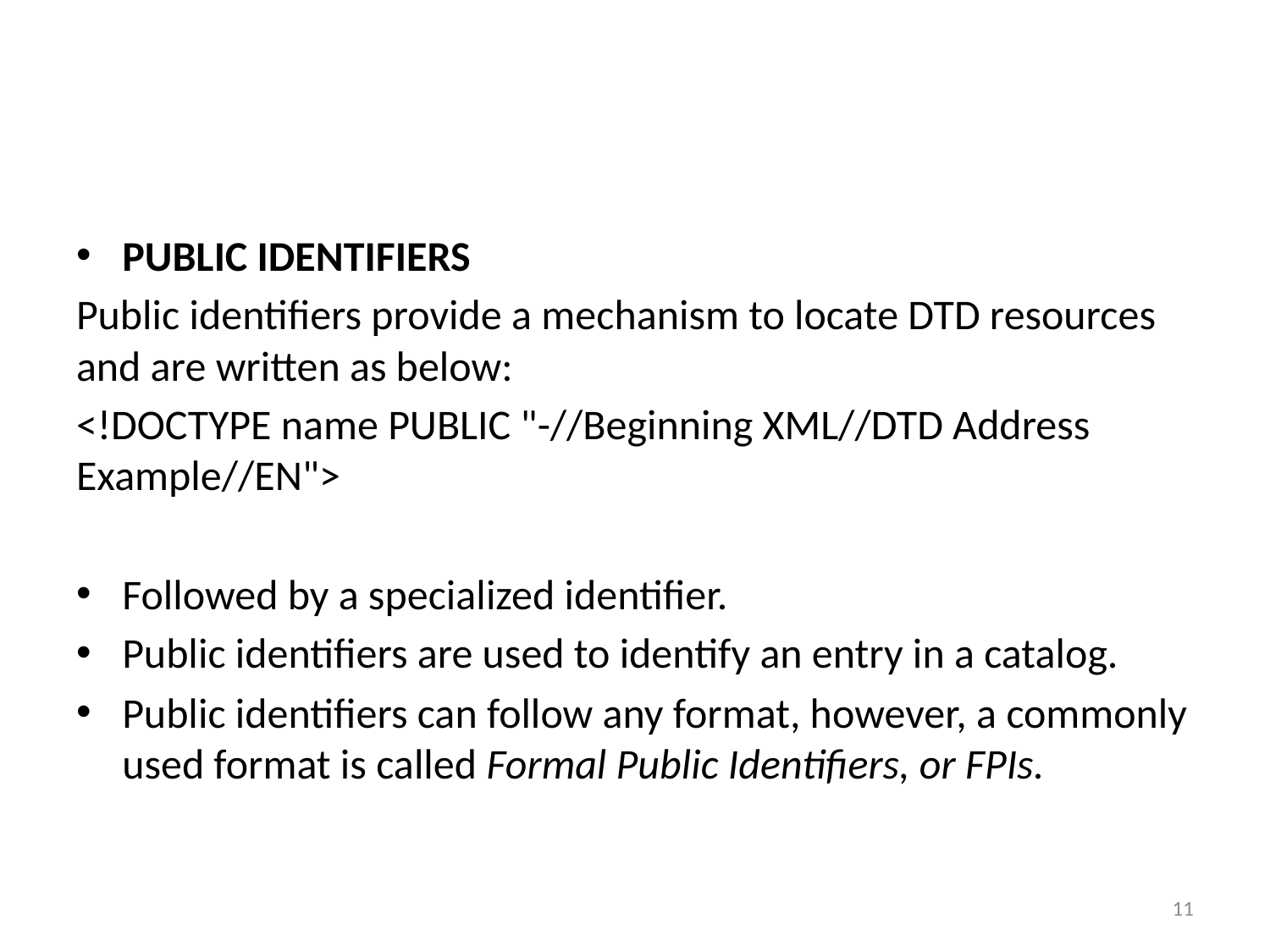

PUBLIC IDENTIFIERS
Public identifiers provide a mechanism to locate DTD resources and are written as below:
<!DOCTYPE name PUBLIC "-//Beginning XML//DTD Address Example//EN">

Followed by a specialized identifier.
Public identifiers are used to identify an entry in a catalog.
Public identifiers can follow any format, however, a commonly used format is called Formal Public Identifiers, or FPIs.
11